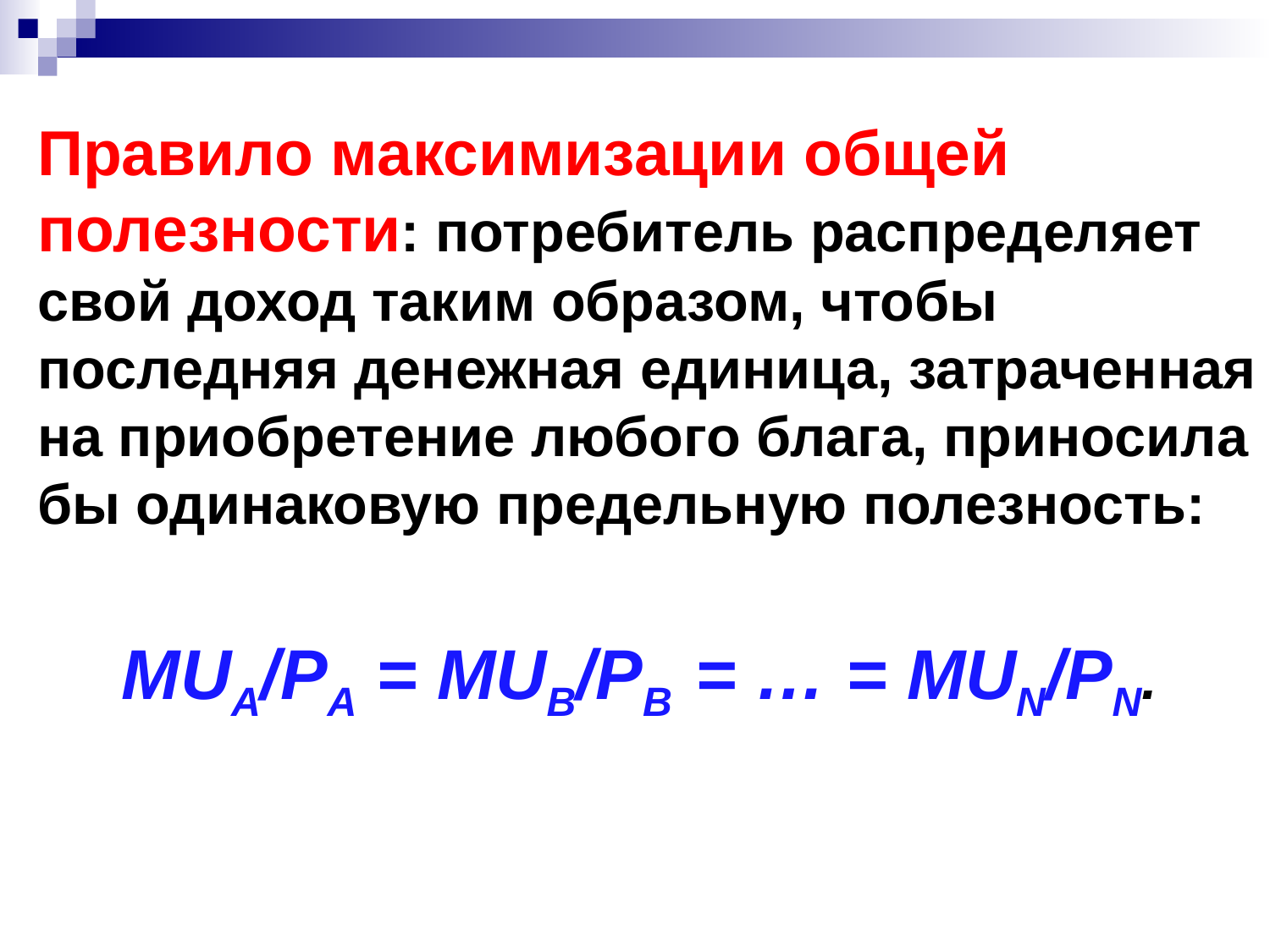

Правило максимизации общей полезности: потребитель распределяет свой доход таким образом, чтобы последняя денежная единица, затраченная на приобретение любого блага, приносила бы одинаковую предельную полезность:

MUA/PA = MUB/PB  = … = MUN/PN.